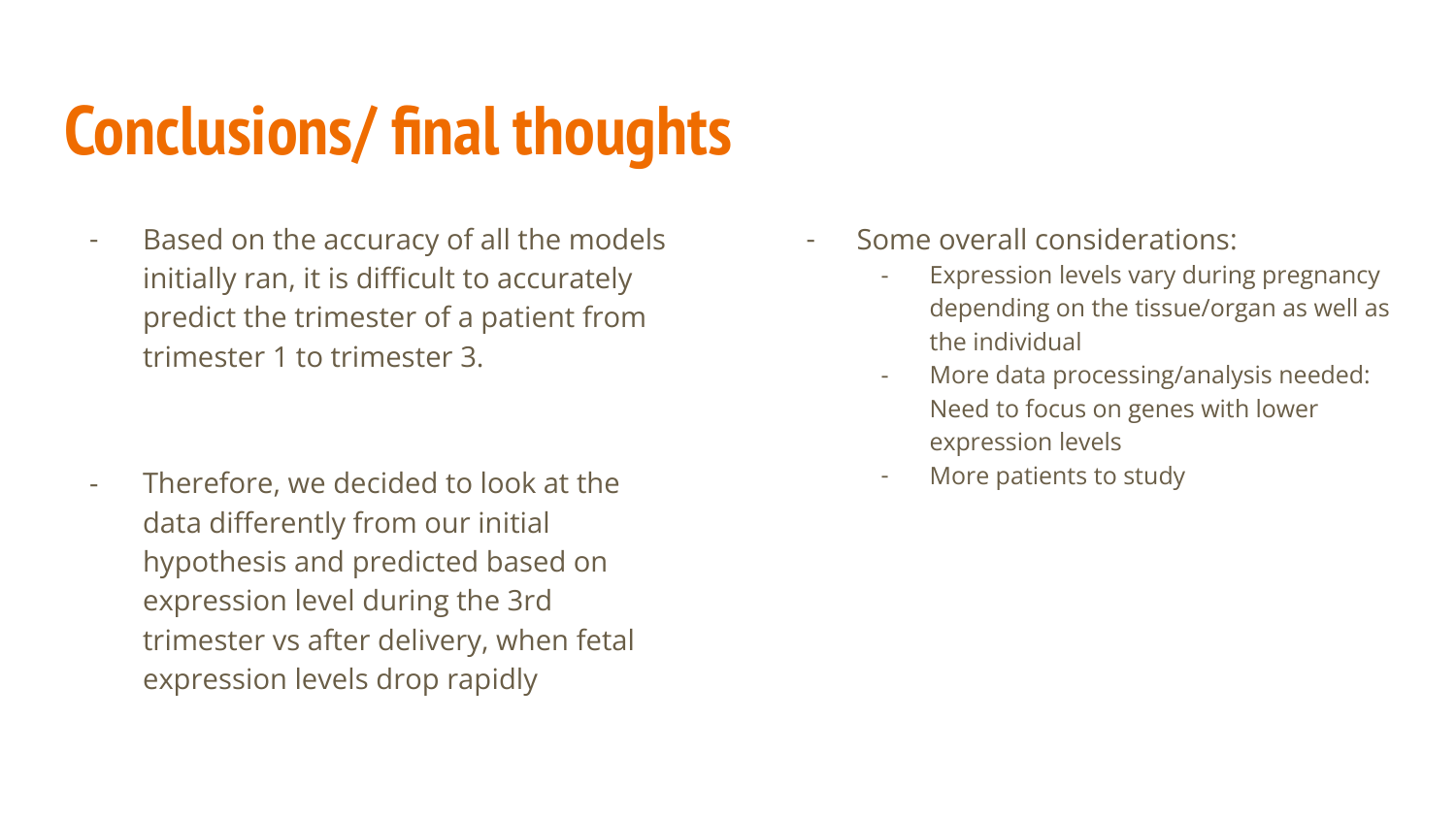

# Conclusions/ final thoughts
Based on the accuracy of all the models initially ran, it is difficult to accurately predict the trimester of a patient from trimester 1 to trimester 3.

Therefore, we decided to look at the data differently from our initial hypothesis and predicted based on expression level during the 3rd trimester vs after delivery, when fetal expression levels drop rapidly

Some overall considerations:
Expression levels vary during pregnancy depending on the tissue/organ as well as the individual
More data processing/analysis needed: Need to focus on genes with lower expression levels
More patients to study